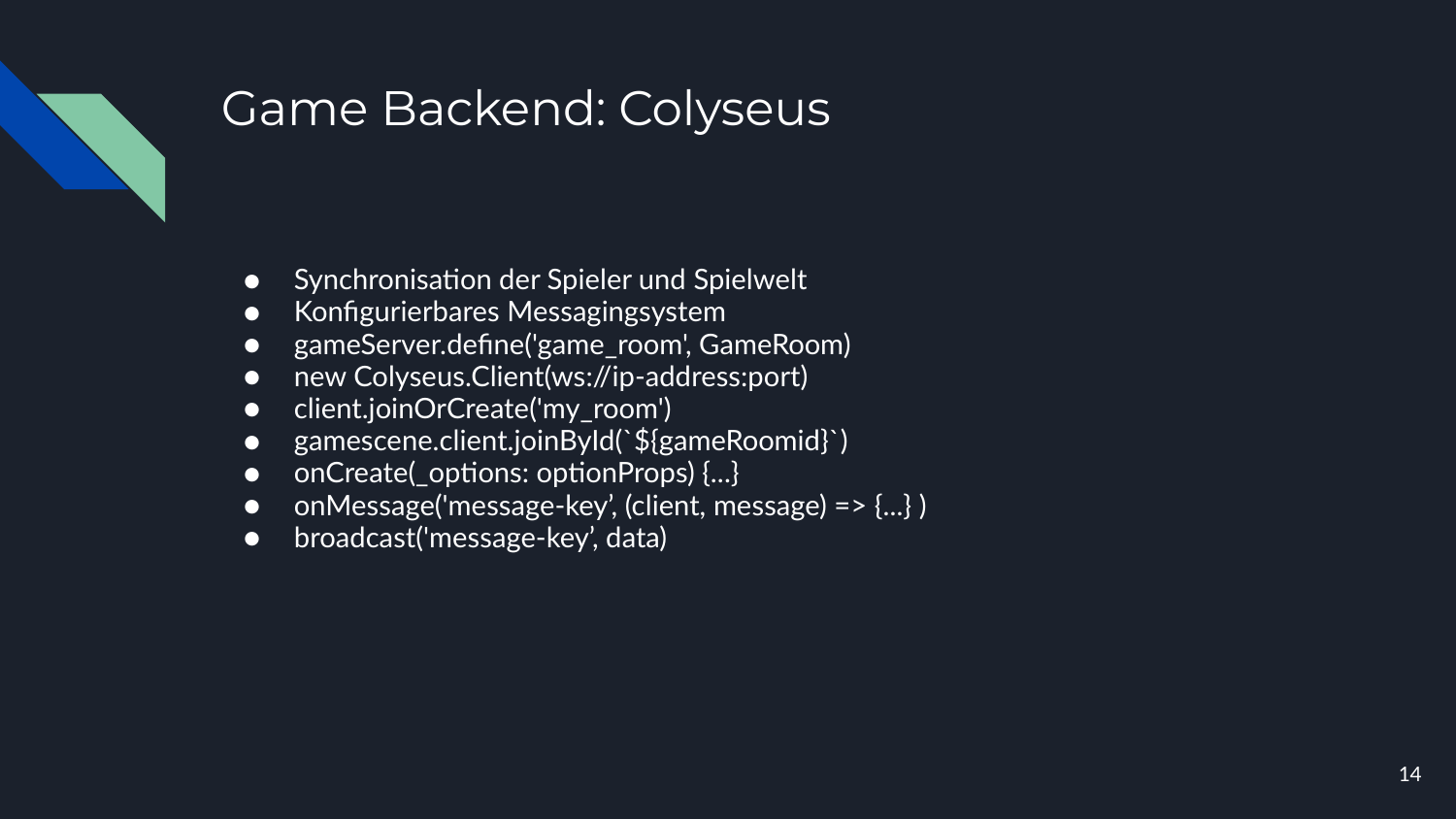

# Game Backend: Colyseus
Synchronisation der Spieler und Spielwelt
Konfigurierbares Messagingsystem
gameServer.define('game_room', GameRoom)
new Colyseus.Client(ws://ip-address:port)
client.joinOrCreate('my_room')
gamescene.client.joinById(`${gameRoomid}`)
onCreate(_options: optionProps) {...}
onMessage('message-key’, (client, message) => {...} )
broadcast('message-key’, data)

14